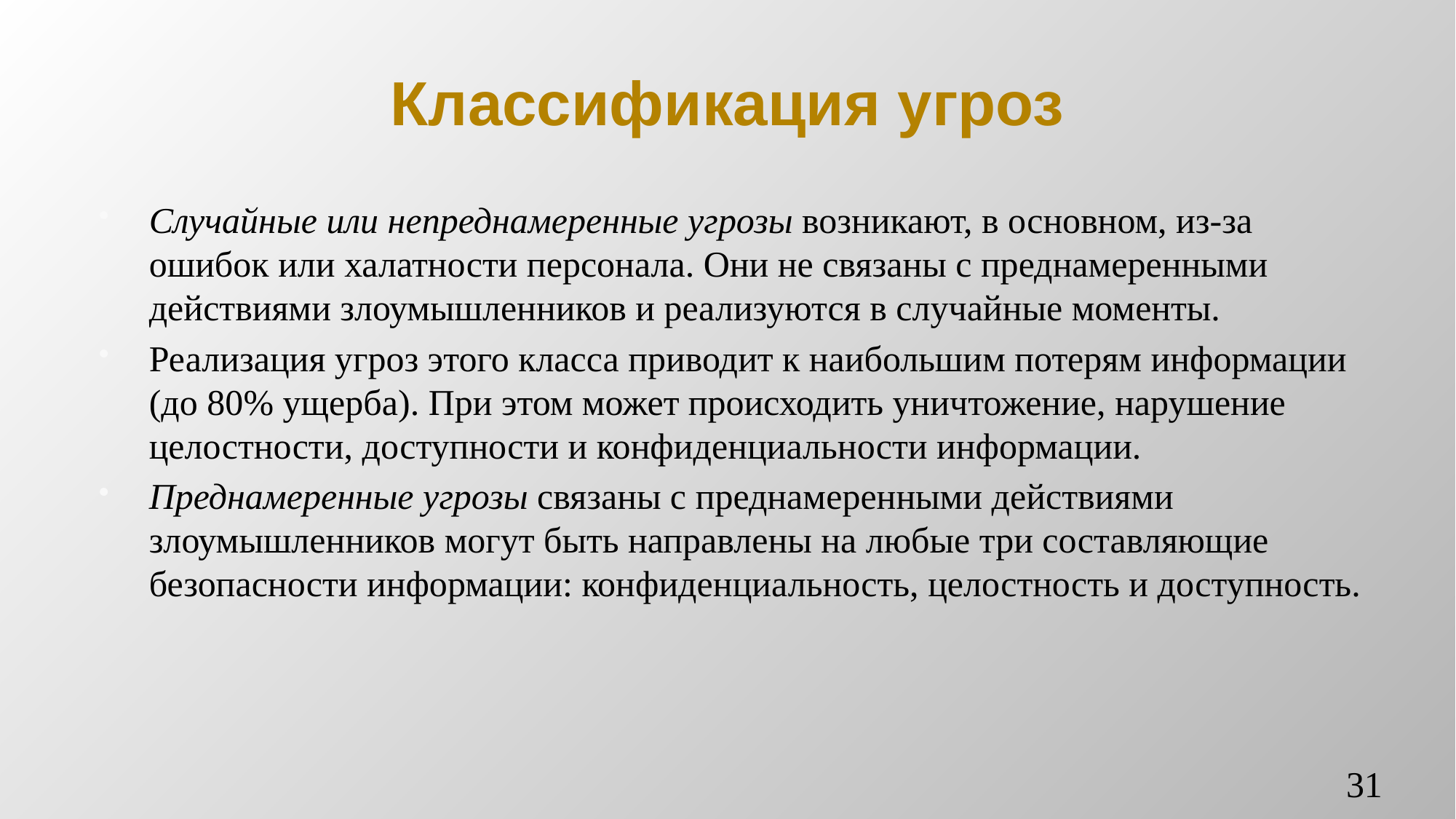

# Классификация угроз
Случайные или непреднамеренные угрозы возникают, в основном, из-за ошибок или халатности персонала. Они не связаны с преднамеренными действиями злоумышленников и реализуются в случайные моменты.
Реализация угроз этого класса приводит к наибольшим потерям информации (до 80% ущерба). При этом может происходить уничтожение, нарушение целостности, доступности и конфиденциальности информации.
Преднамеренные угрозы связаны с преднамеренными действиями злоумышленников могут быть направлены на любые три составляющие безопасности информации: конфиденциальность, целостность и доступность.

31